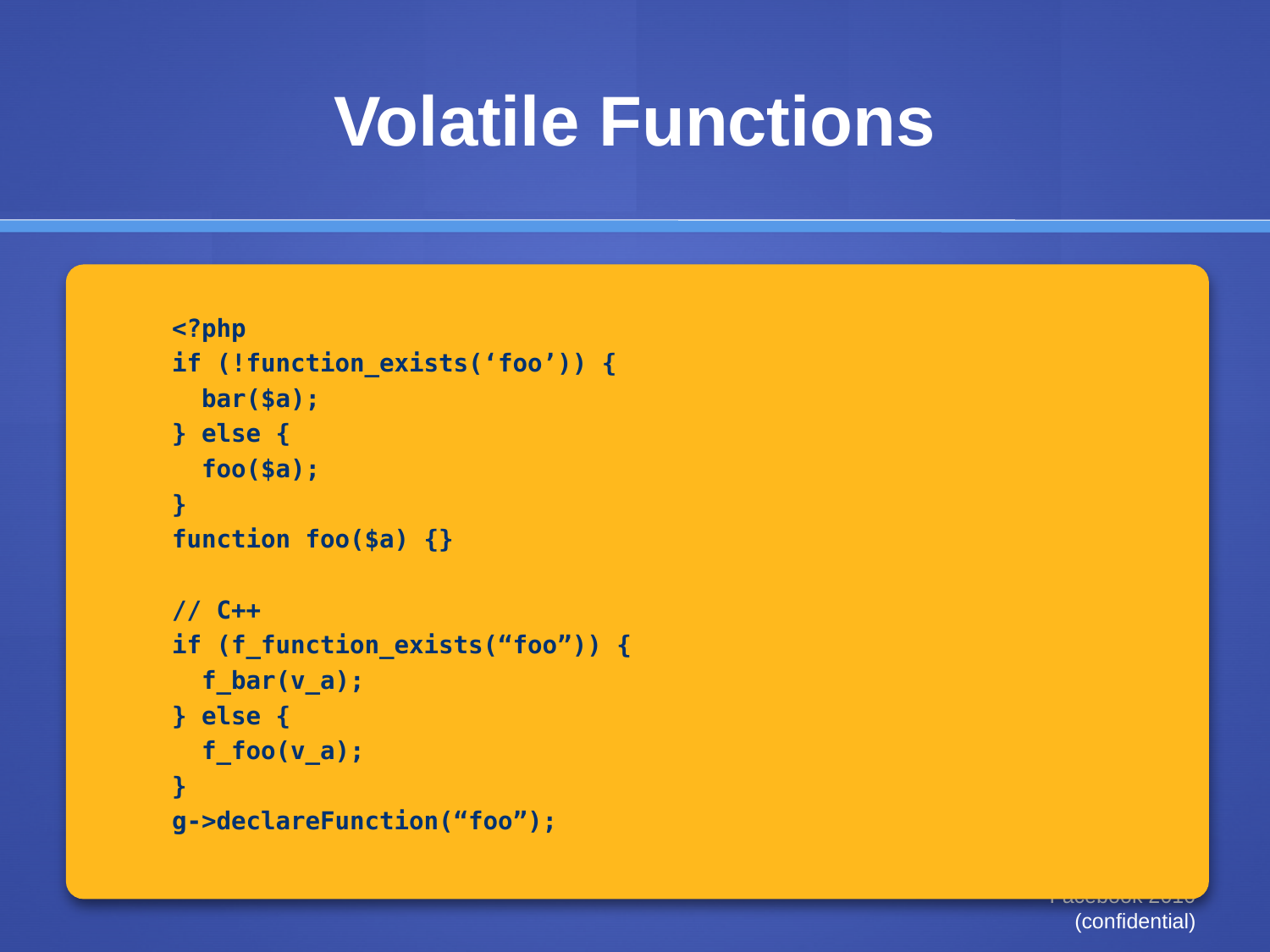

# Volatile Functions

<?php
if (!function_exists(‘foo’)) {
  bar($a);
} else {
  foo($a);
}
function foo($a) {}

// C++
if (f_function_exists(“foo”)) {
  f_bar(v_a);
} else {
  f_foo(v_a);
}
g->declareFunction(“foo”);
Facebook 2010 (confidential)